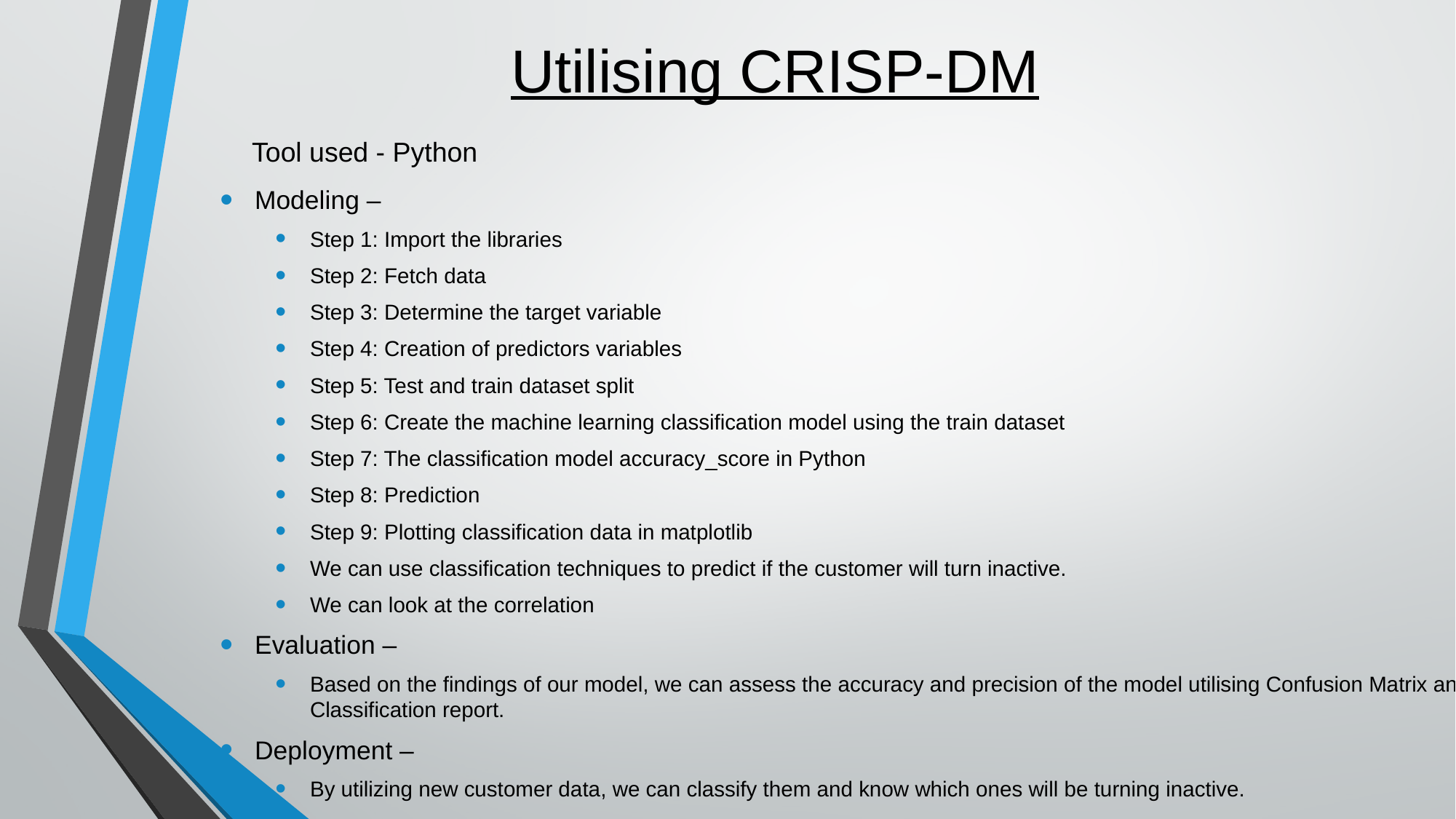

# Utilising CRISP-DM
Tool used - Python
Modeling –
Step 1: Import the libraries
Step 2: Fetch data
Step 3: Determine the target variable
Step 4: Creation of predictors variables
Step 5: Test and train dataset split
Step 6: Create the machine learning classification model using the train dataset
Step 7: The classification model accuracy_score in Python
Step 8: Prediction
Step 9: Plotting classification data in matplotlib
We can use classification techniques to predict if the customer will turn inactive.
We can look at the correlation
Evaluation –
Based on the findings of our model, we can assess the accuracy and precision of the model utilising Confusion Matrix and Classification report.
Deployment –
By utilizing new customer data, we can classify them and know which ones will be turning inactive.